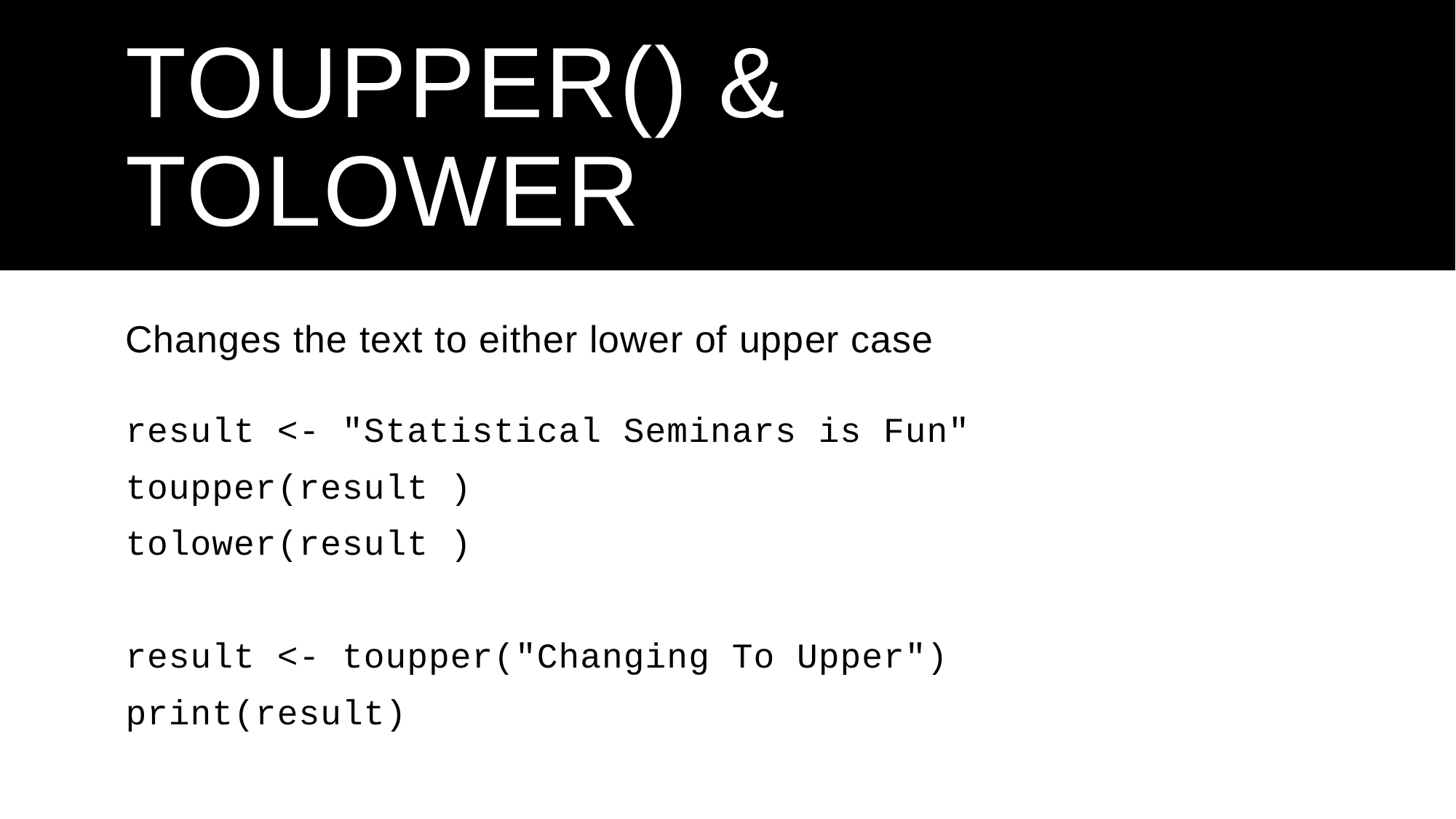

# Toupper() & tolower
Changes the text to either lower of upper case

result <- "Statistical Seminars is Fun"
toupper(result )
tolower(result )

result <- toupper("Changing To Upper")
print(result)